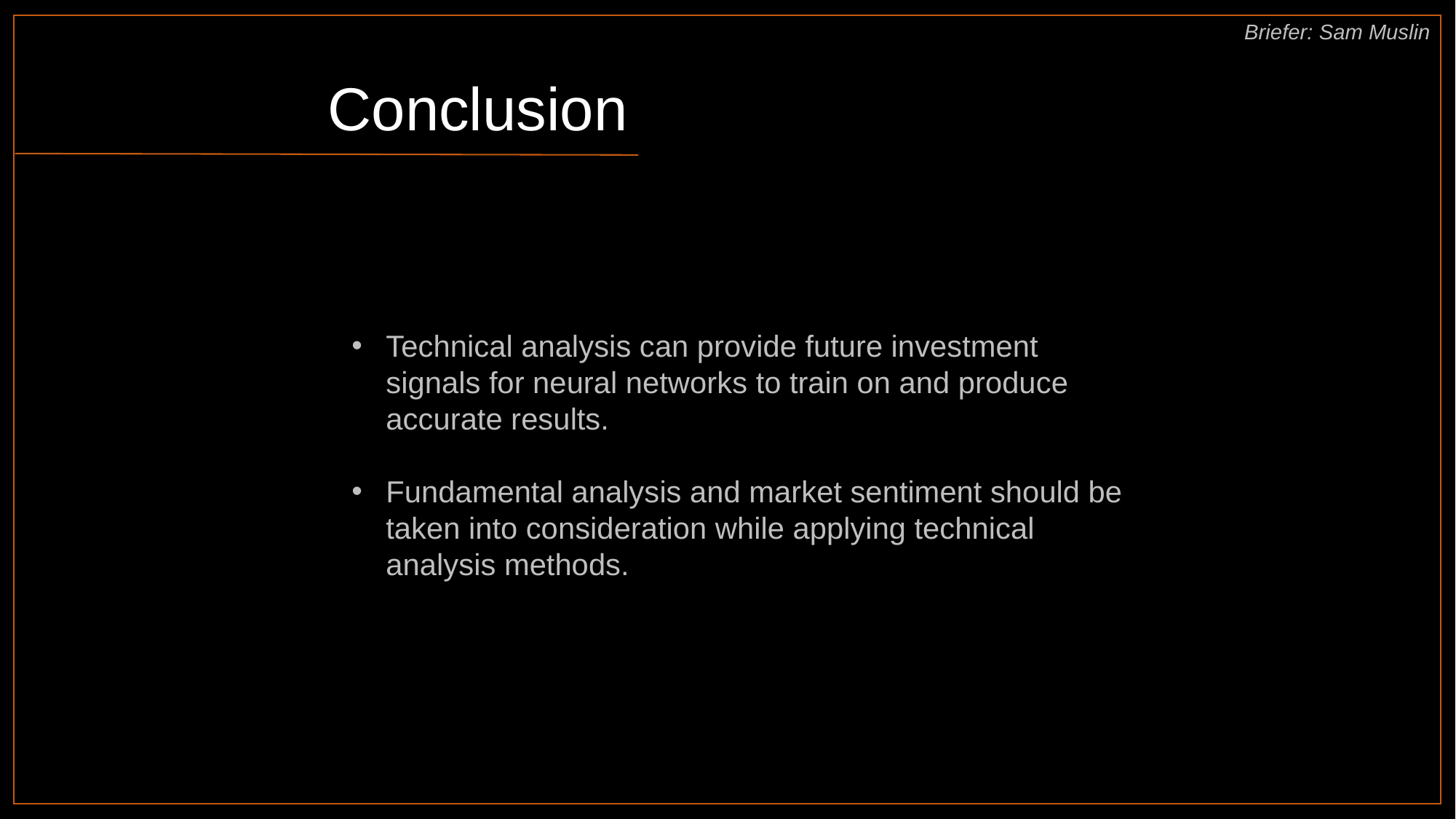

Briefer: Sam Muslin

#
Conclusion

Technical analysis can provide future investment signals for neural networks to train on and produce accurate results.

Fundamental analysis and market sentiment should be taken into consideration while applying technical analysis methods.